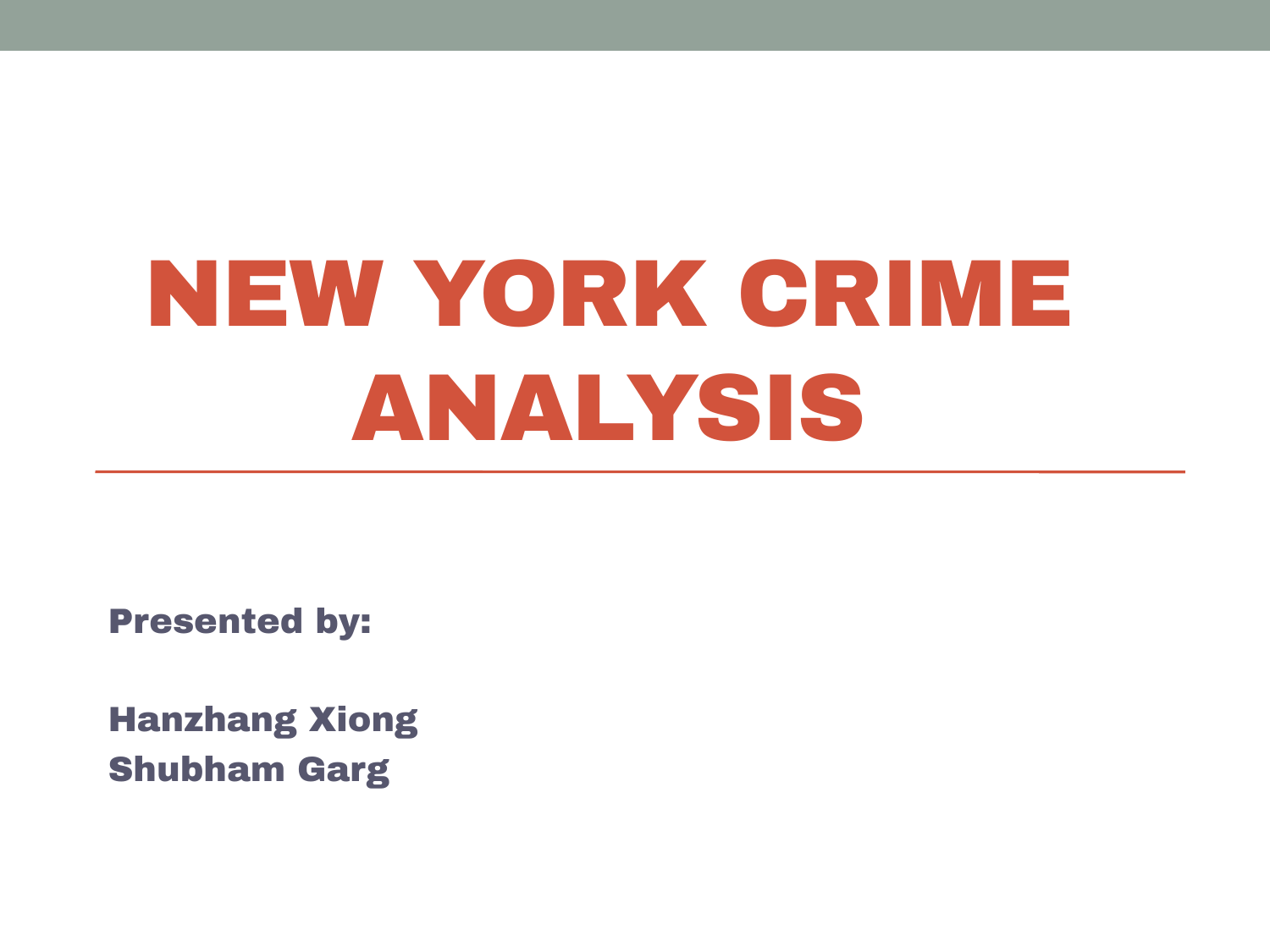

# New York Crime Analysis
Presented by:

Hanzhang Xiong
Shubham Garg